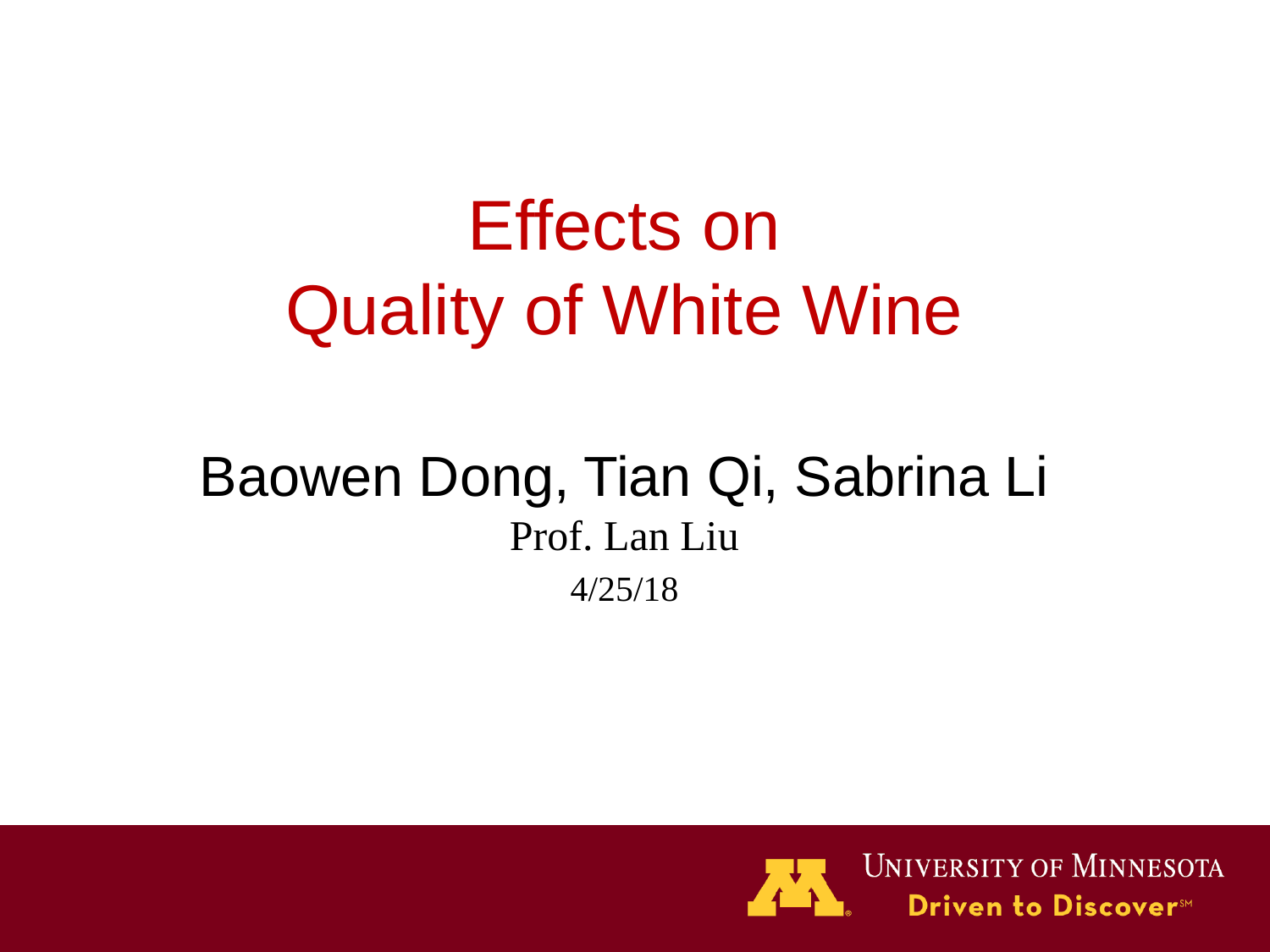

# Effects on
Quality of White Wine
Baowen Dong, Tian Qi, Sabrina Li
Prof. Lan Liu
4/25/18